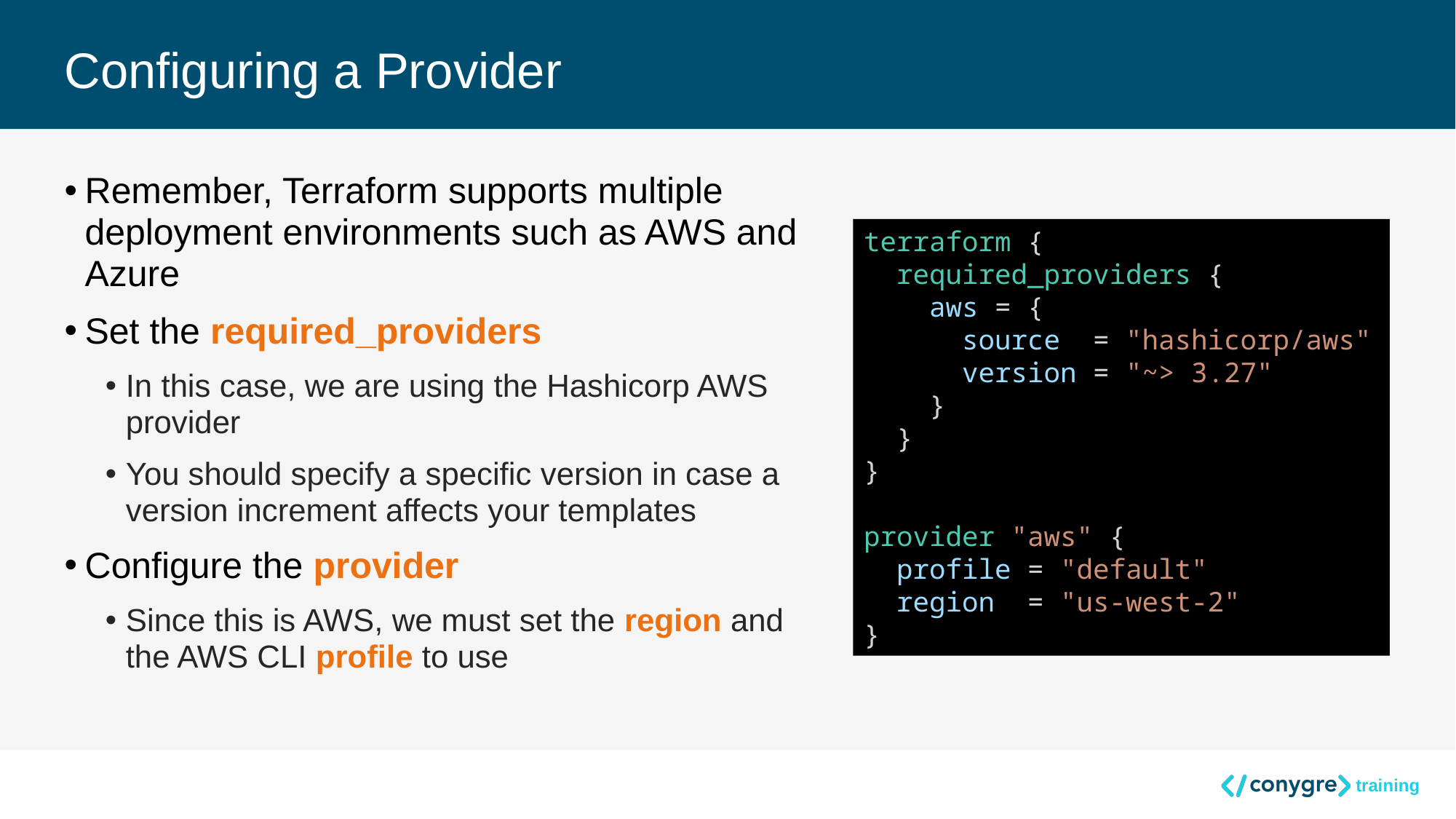

# Configuring a Provider
Remember, Terraform supports multiple deployment environments such as AWS and Azure
Set the required_providers
In this case, we are using the Hashicorp AWS provider
You should specify a specific version in case a version increment affects your templates
Configure the provider
Since this is AWS, we must set the region and the AWS CLI profile to use

terraform {
  required_providers {
    aws = {
      source  = "hashicorp/aws"
      version = "~> 3.27"
    }
  }
}
provider "aws" {
  profile = "default"
  region  = "us-west-2"
}